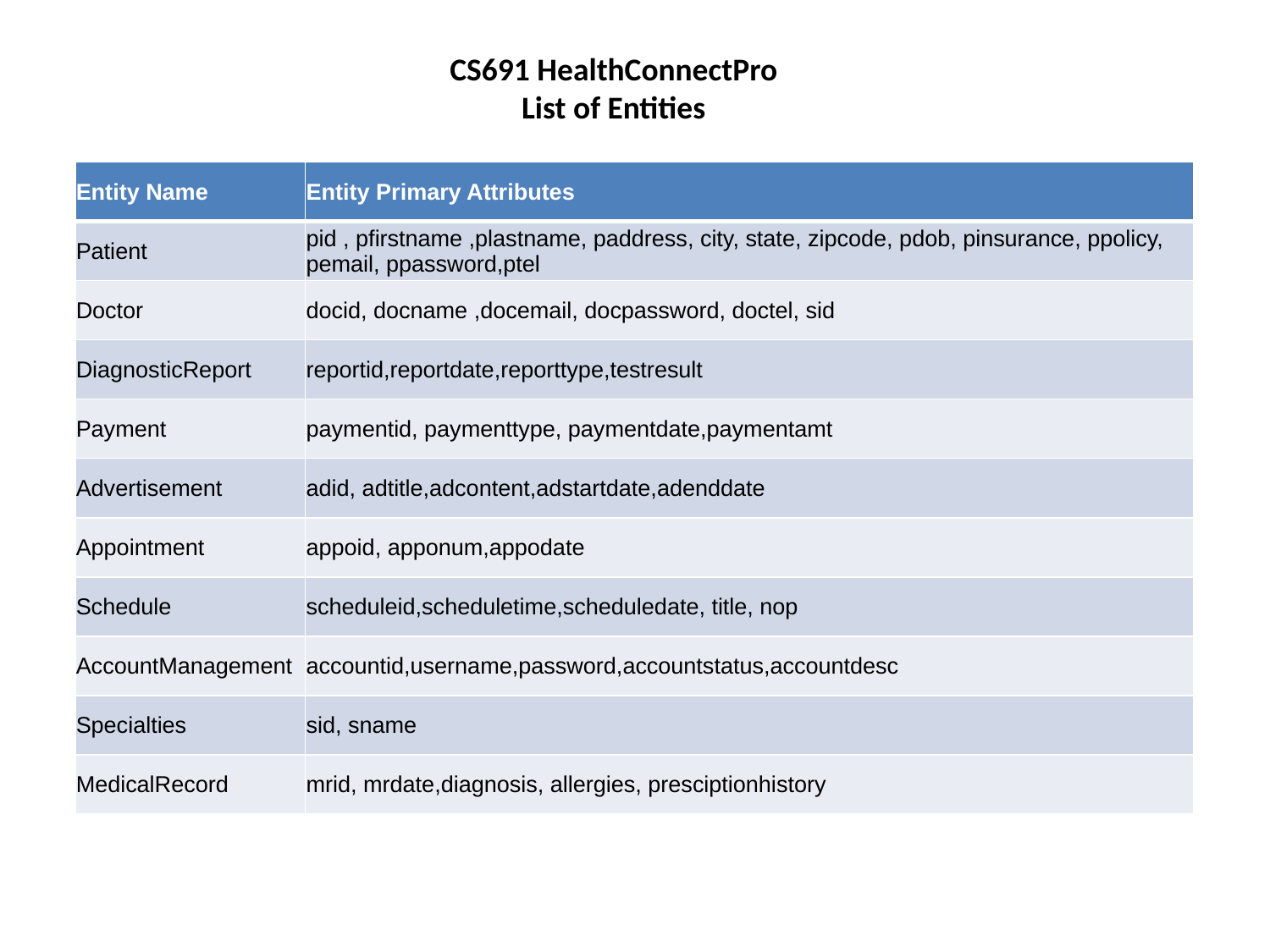

CS691 HealthConnectPro
List of Entities
| Entity Name | Entity Primary Attributes |
| --- | --- |
| Patient | pid , pfirstname ,plastname, paddress, city, state, zipcode, pdob, pinsurance, ppolicy, pemail, ppassword,ptel |
| Doctor | docid, docname ,docemail, docpassword, doctel, sid |
| DiagnosticReport | reportid,reportdate,reporttype,testresult |
| Payment | paymentid, paymenttype, paymentdate,paymentamt |
| Advertisement | adid, adtitle,adcontent,adstartdate,adenddate |
| Appointment | appoid, apponum,appodate |
| Schedule | scheduleid,scheduletime,scheduledate, title, nop |
| AccountManagement | accountid,username,password,accountstatus,accountdesc |
| Specialties | sid, sname |
| MedicalRecord | mrid, mrdate,diagnosis, allergies, presciptionhistory |